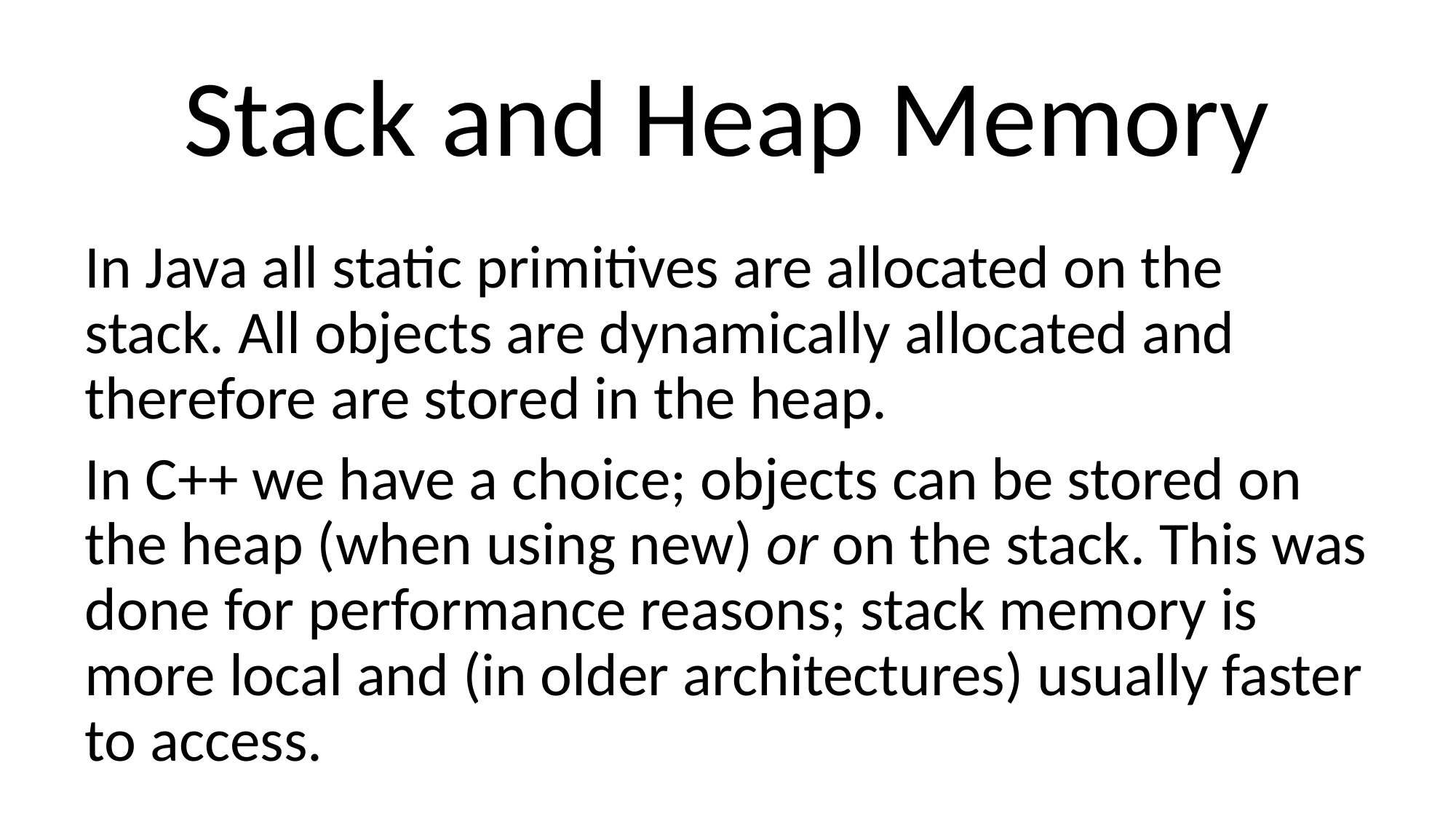

# Stack and Heap Memory
In Java all static primitives are allocated on the stack. All objects are dynamically allocated and therefore are stored in the heap.
In C++ we have a choice; objects can be stored on the heap (when using new) or on the stack. This was done for performance reasons; stack memory is more local and (in older architectures) usually faster to access.